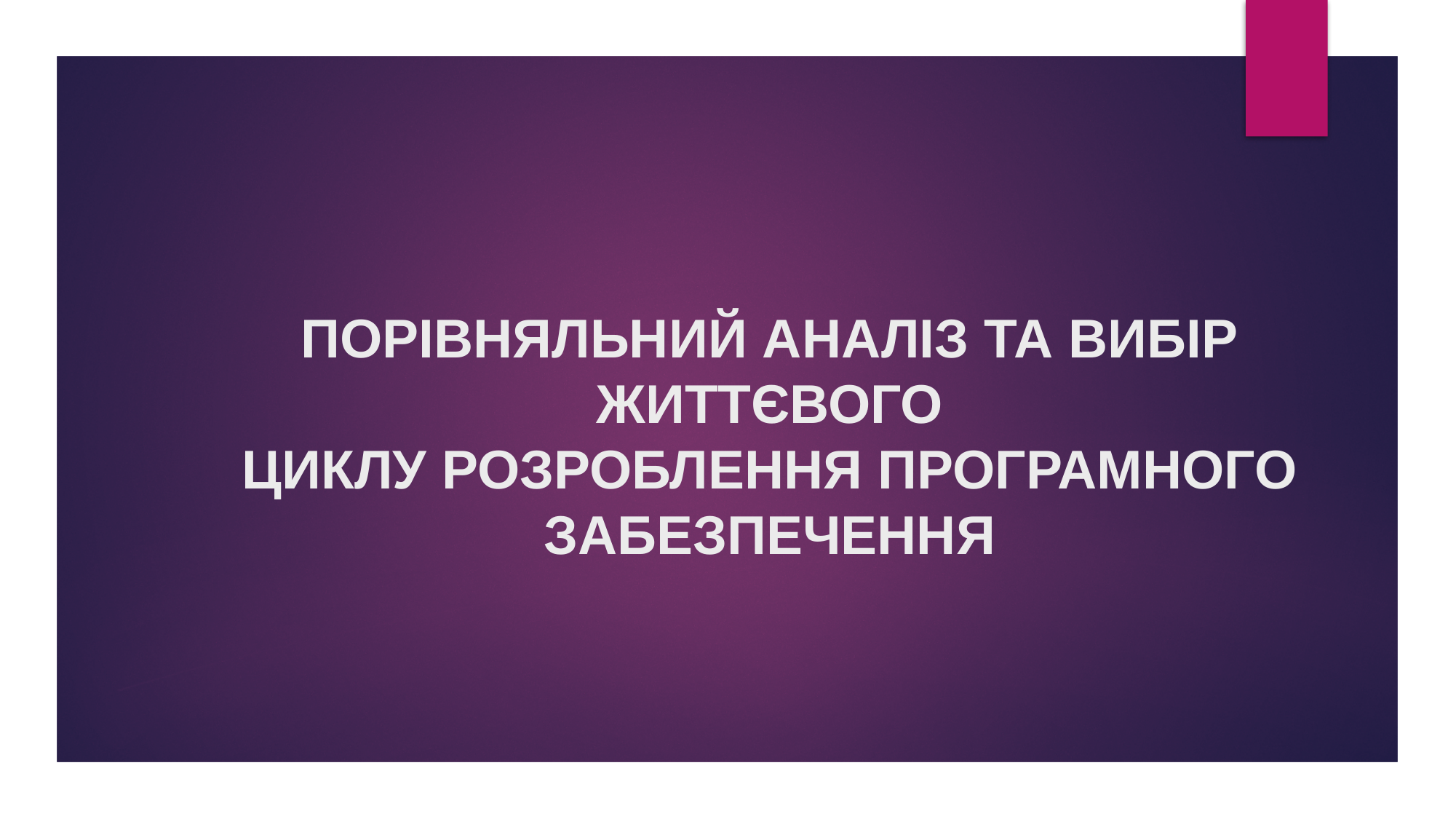

# ПОРІВНЯЛЬНИЙ АНАЛІЗ ТА ВИБІР ЖИТТЄВОГО ЦИКЛУ РОЗРОБЛЕННЯ ПРОГРАМНОГО ЗАБЕЗПЕЧЕННЯ